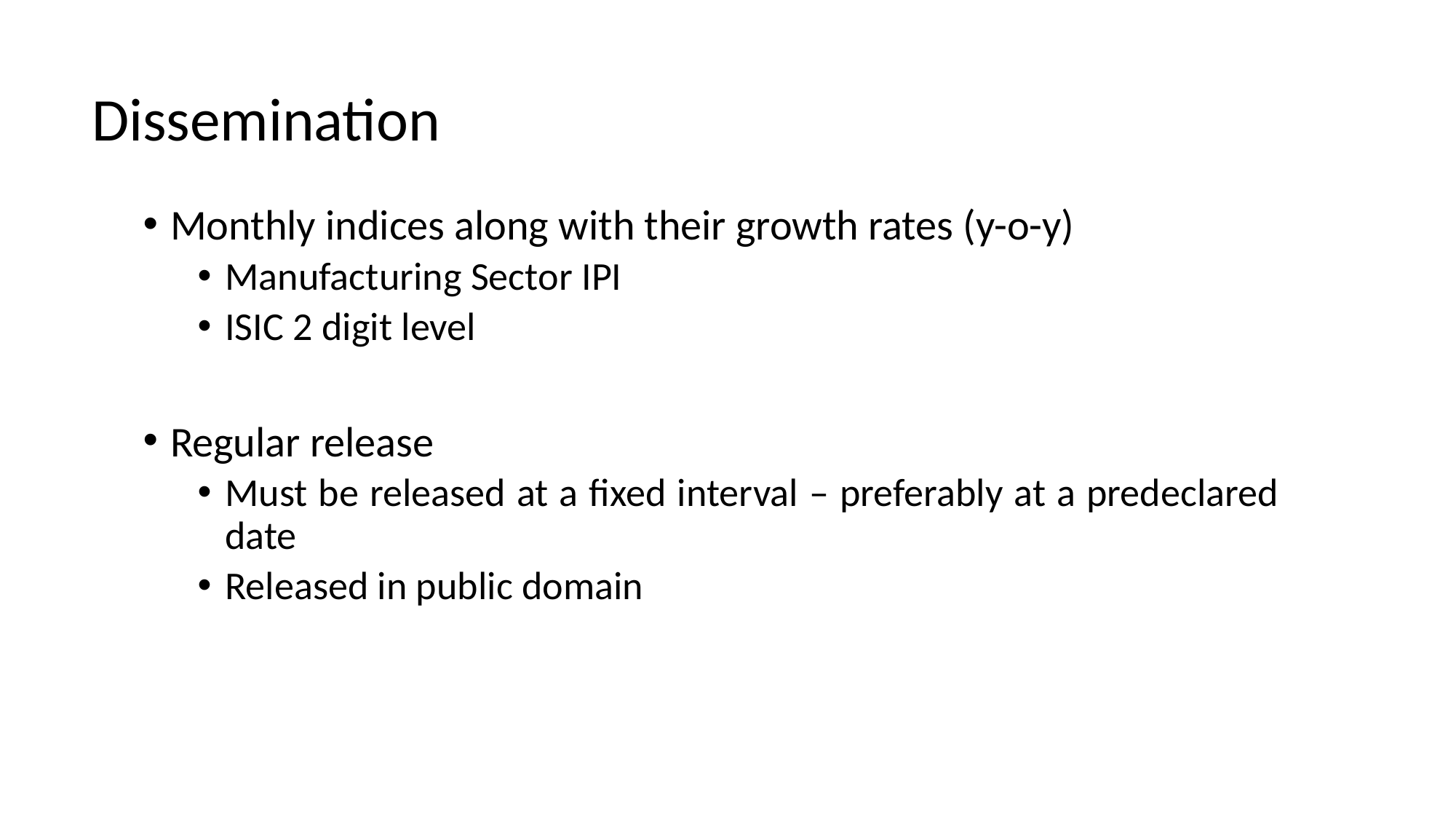

# Dissemination
Monthly indices along with their growth rates (y-o-y)
Manufacturing Sector IPI
ISIC 2 digit level

Regular release
Must be released at a fixed interval – preferably at a predeclared date
Released in public domain